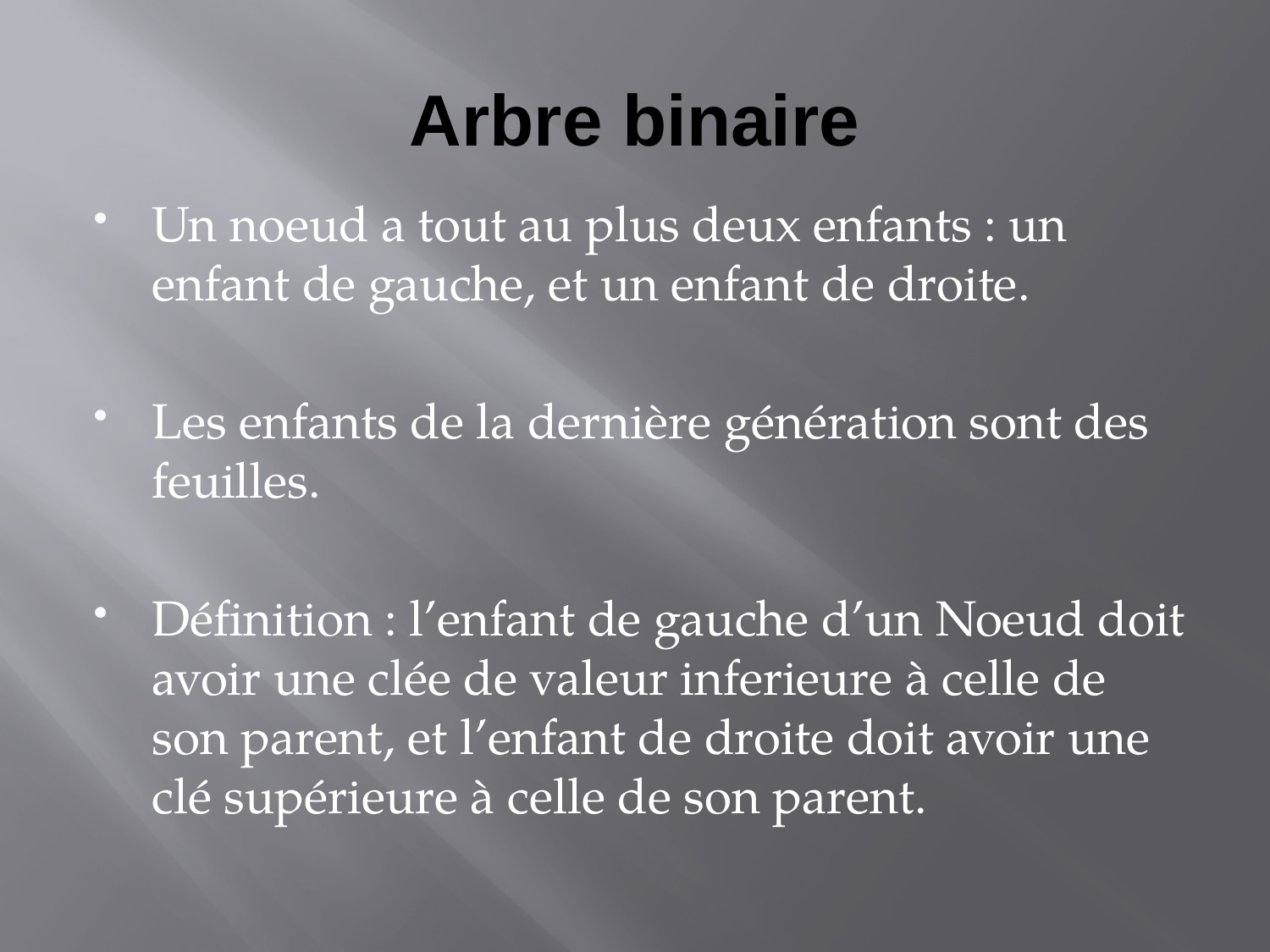

# Arbre binaire
Un noeud a tout au plus deux enfants : un enfant de gauche, et un enfant de droite.

Les enfants de la dernière génération sont des feuilles.

Définition : l’enfant de gauche d’un Noeud doit avoir une clée de valeur inferieure à celle de son parent, et l’enfant de droite doit avoir une clé supérieure à celle de son parent.